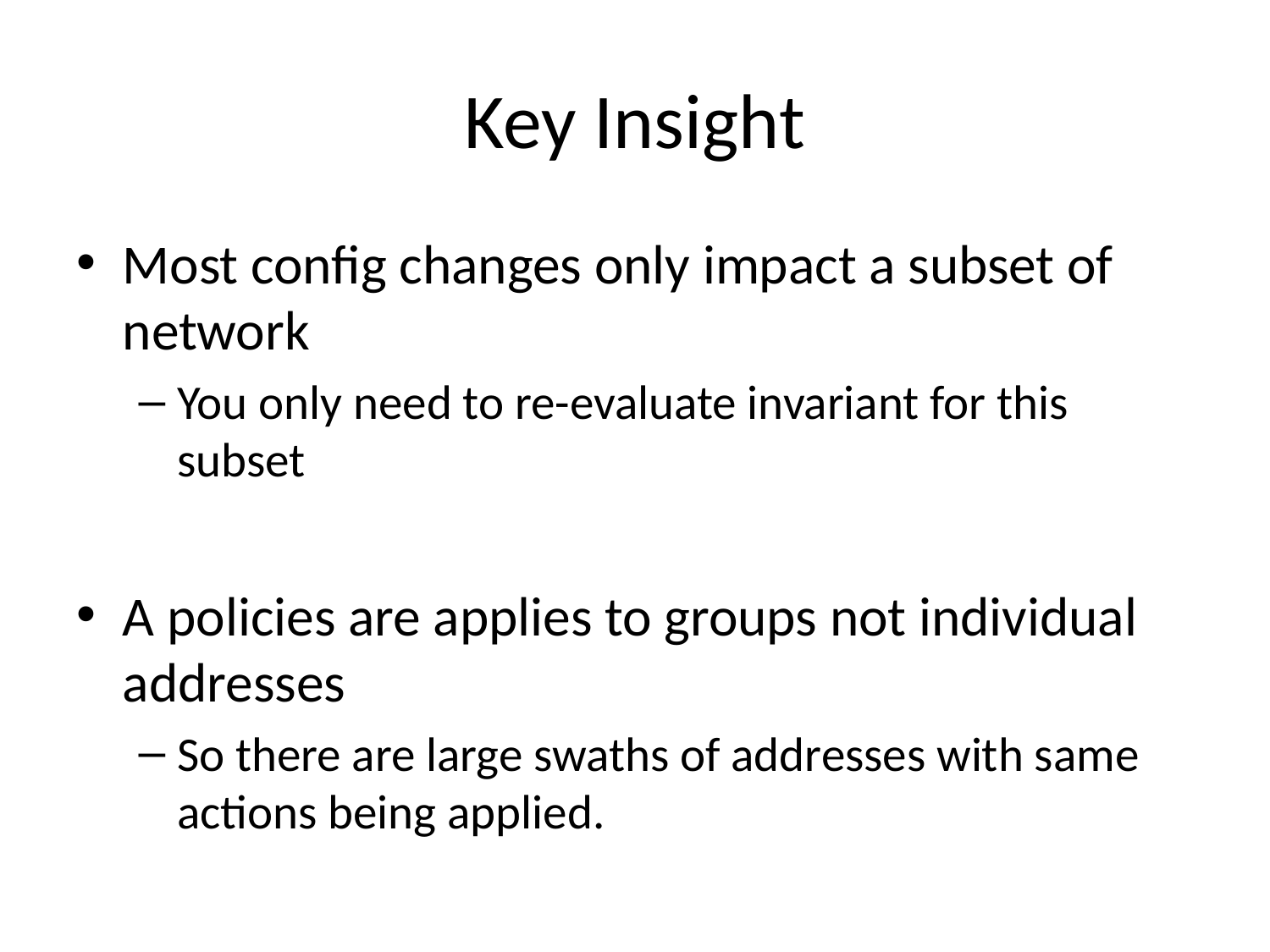

# Key Insight
Most config changes only impact a subset of network
You only need to re-evaluate invariant for this subset

A policies are applies to groups not individual addresses
So there are large swaths of addresses with same actions being applied.